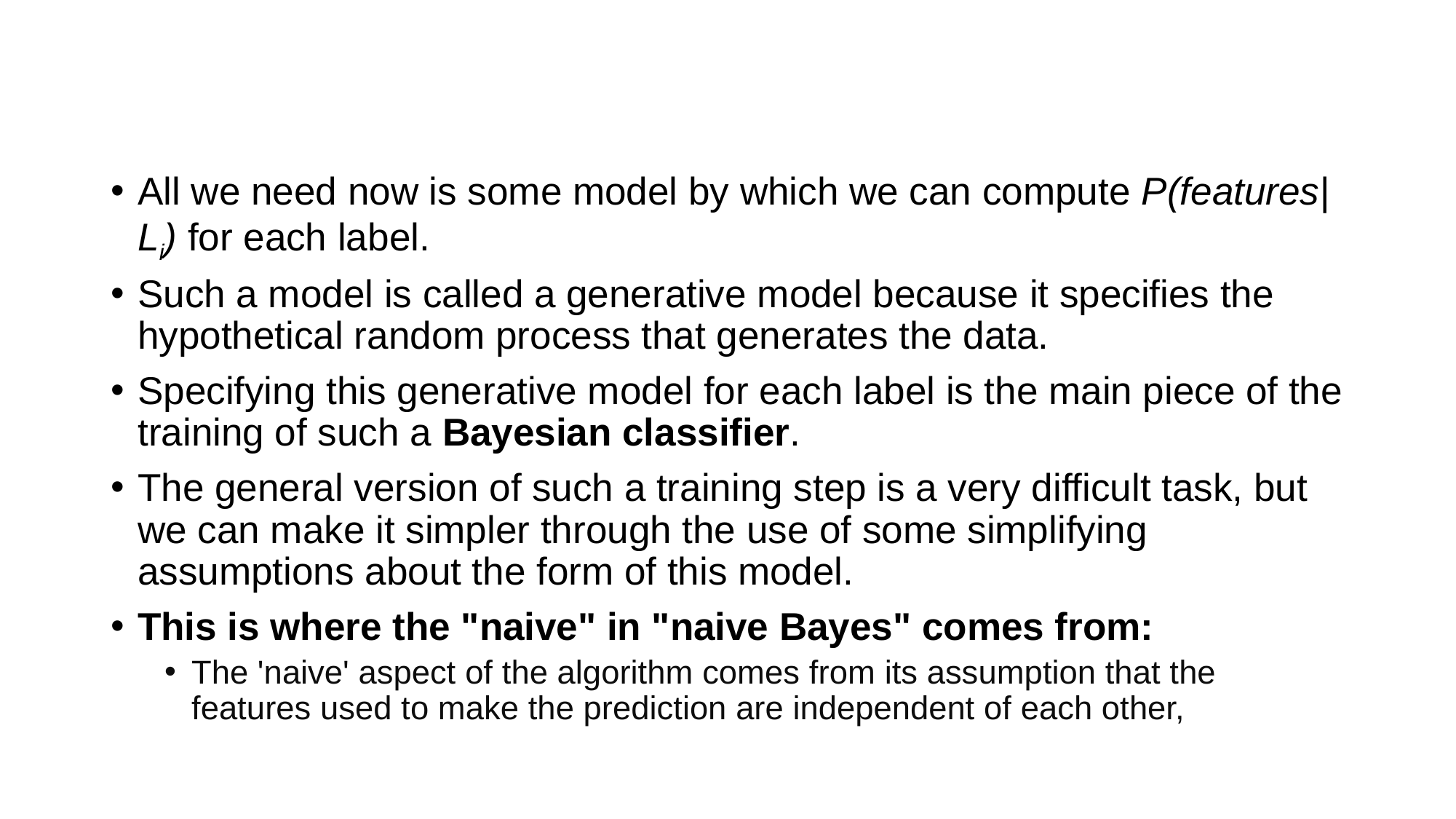

All we need now is some model by which we can compute P(features|Li) for each label.
Such a model is called a generative model because it specifies the hypothetical random process that generates the data.
Specifying this generative model for each label is the main piece of the training of such a Bayesian classifier.
The general version of such a training step is a very difficult task, but we can make it simpler through the use of some simplifying assumptions about the form of this model.
This is where the "naive" in "naive Bayes" comes from:
The 'naive' aspect of the algorithm comes from its assumption that the features used to make the prediction are independent of each other,